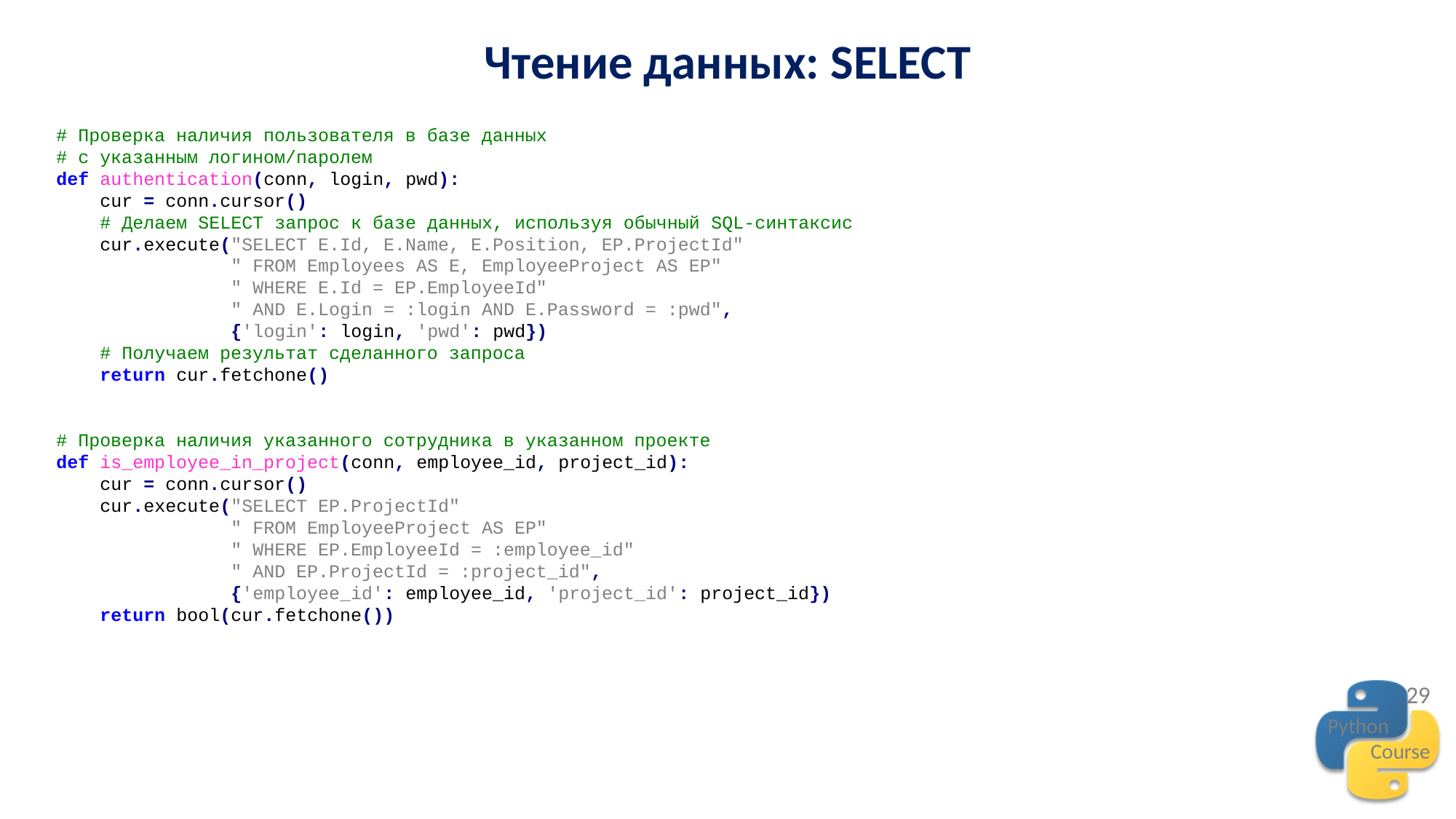

Чтение данных: SELECT
# Проверка наличия пользователя в базе данных
# с указанным логином/паролем
def authentication(conn, login, pwd):
    cur = conn.cursor()
    # Делаем SELECT запрос к базе данных, используя обычный SQL-синтаксис
    cur.execute("SELECT E.Id, E.Name, E.Position, EP.ProjectId"
                " FROM Employees AS E, EmployeeProject AS EP"
                " WHERE E.Id = EP.EmployeeId"
                " AND E.Login = :login AND E.Password = :pwd",
                {'login': login, 'pwd': pwd})
    # Получаем результат сделанного запроса
    return cur.fetchone()

# Проверка наличия указанного сотрудника в указанном проекте
def is_employee_in_project(conn, employee_id, project_id):
    cur = conn.cursor()
    cur.execute("SELECT EP.ProjectId"
                " FROM EmployeeProject AS EP"
                " WHERE EP.EmployeeId = :employee_id"
                " AND EP.ProjectId = :project_id",
                {'employee_id': employee_id, 'project_id': project_id})
    return bool(cur.fetchone())